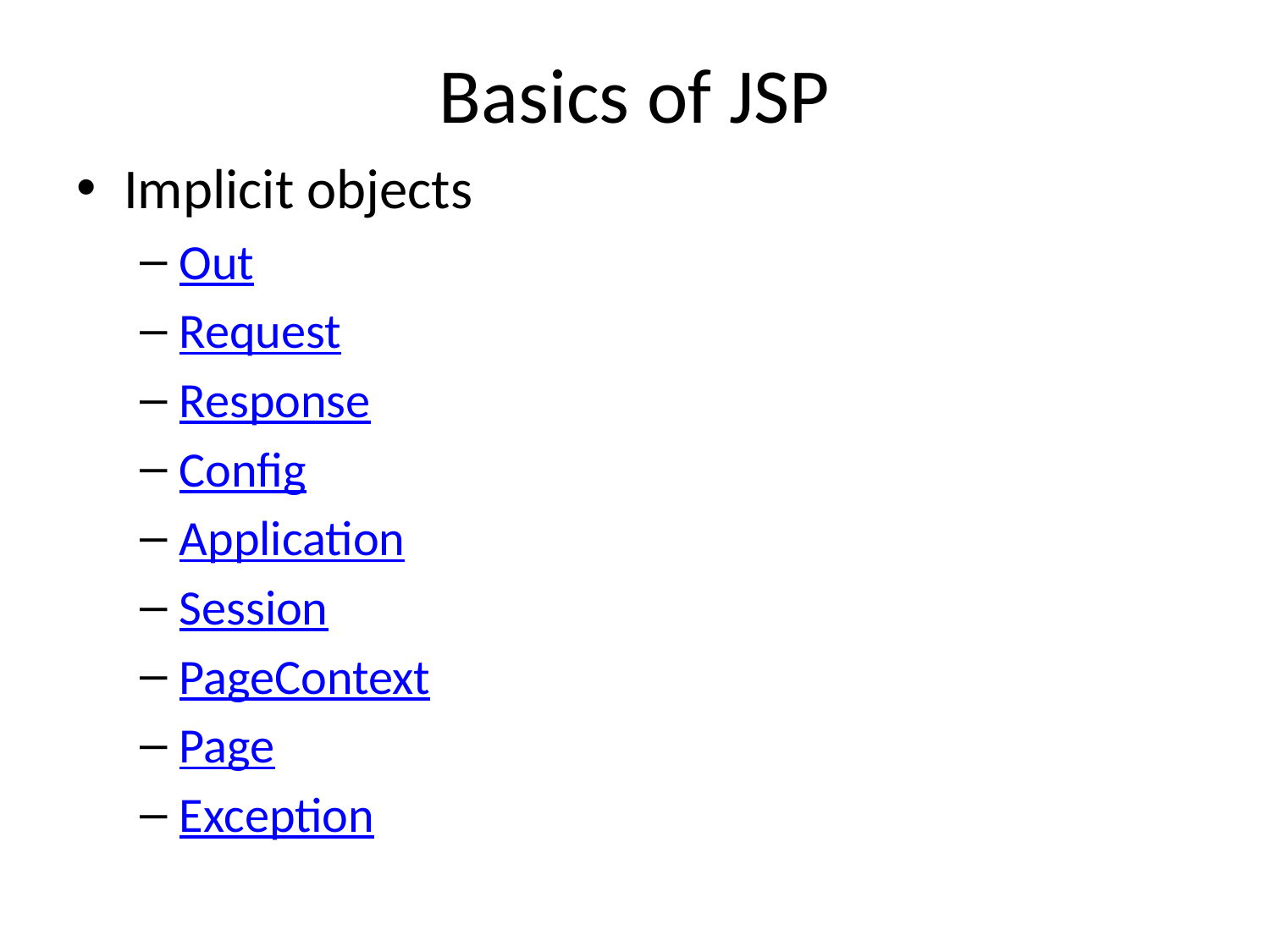

# Basics of JSP
Implicit objects
Out
Request
Response
Config
Application
Session
PageContext
Page
Exception